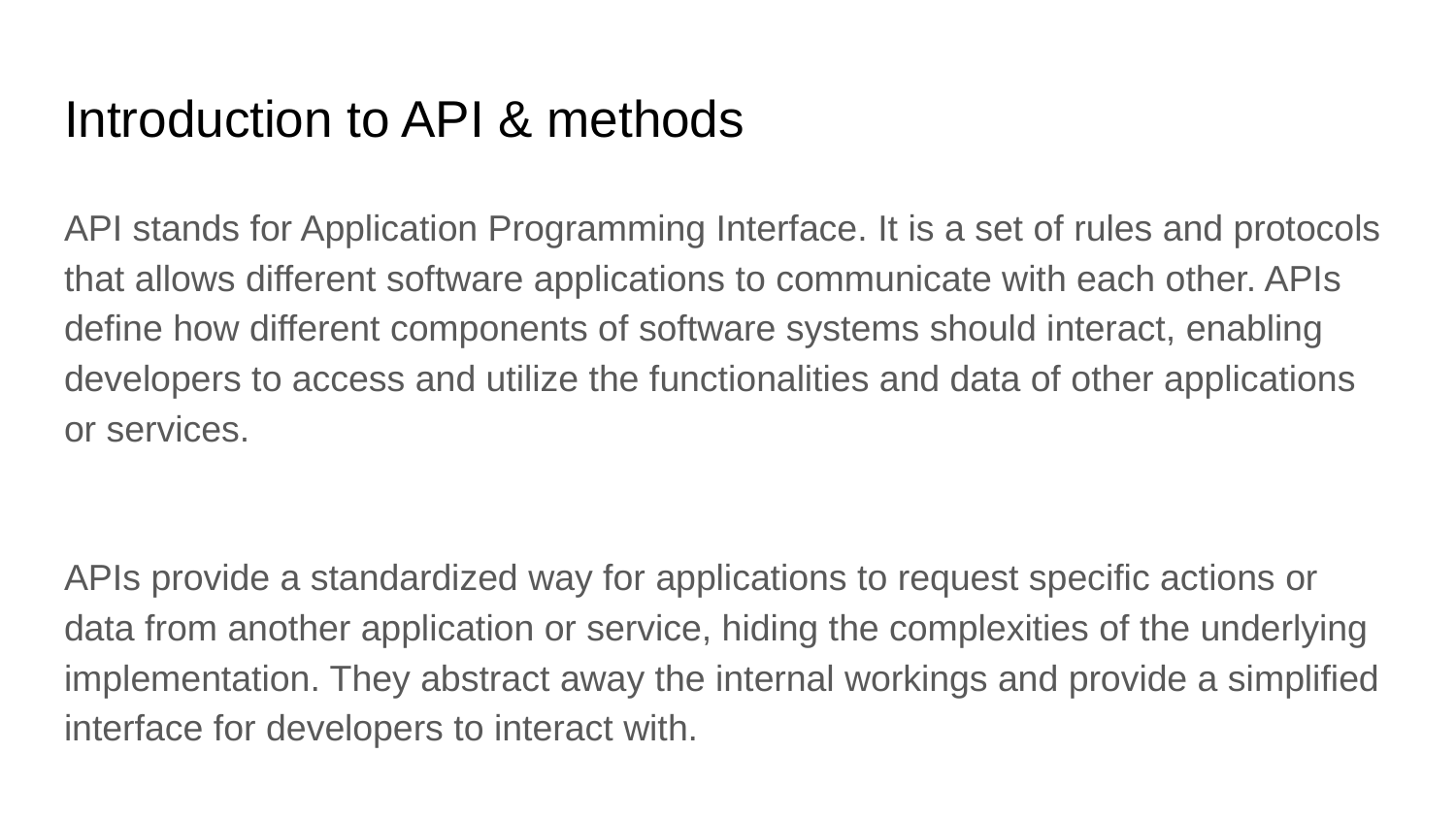

# Introduction to API & methods
API stands for Application Programming Interface. It is a set of rules and protocols that allows different software applications to communicate with each other. APIs define how different components of software systems should interact, enabling developers to access and utilize the functionalities and data of other applications or services.

APIs provide a standardized way for applications to request specific actions or data from another application or service, hiding the complexities of the underlying implementation. They abstract away the internal workings and provide a simplified interface for developers to interact with.